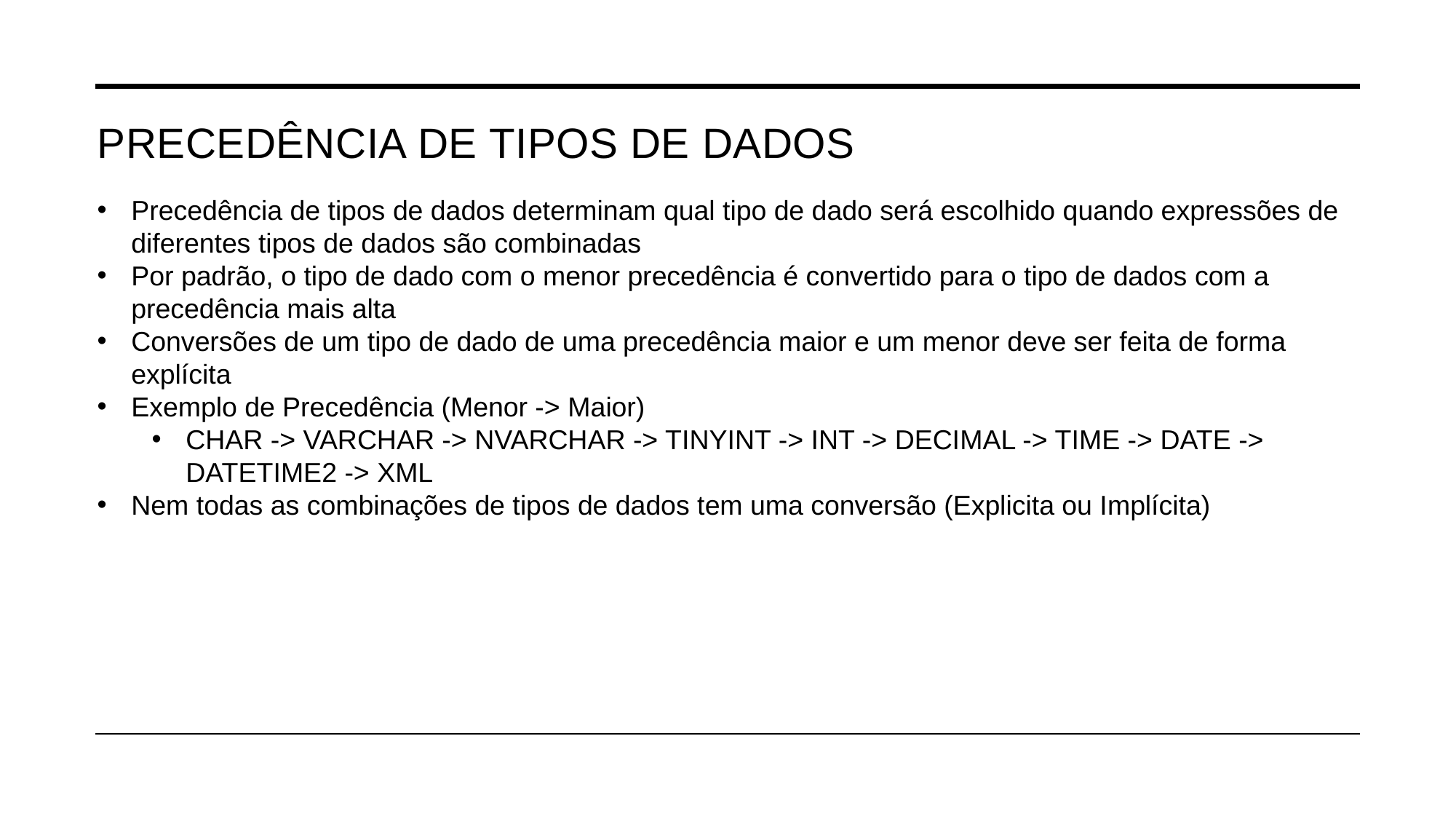

# Precedência de tipos de dados
Precedência de tipos de dados determinam qual tipo de dado será escolhido quando expressões de diferentes tipos de dados são combinadas
Por padrão, o tipo de dado com o menor precedência é convertido para o tipo de dados com a precedência mais alta
Conversões de um tipo de dado de uma precedência maior e um menor deve ser feita de forma explícita
Exemplo de Precedência (Menor -> Maior)
CHAR -> VARCHAR -> NVARCHAR -> TINYINT -> INT -> DECIMAL -> TIME -> DATE -> DATETIME2 -> XML
Nem todas as combinações de tipos de dados tem uma conversão (Explicita ou Implícita)